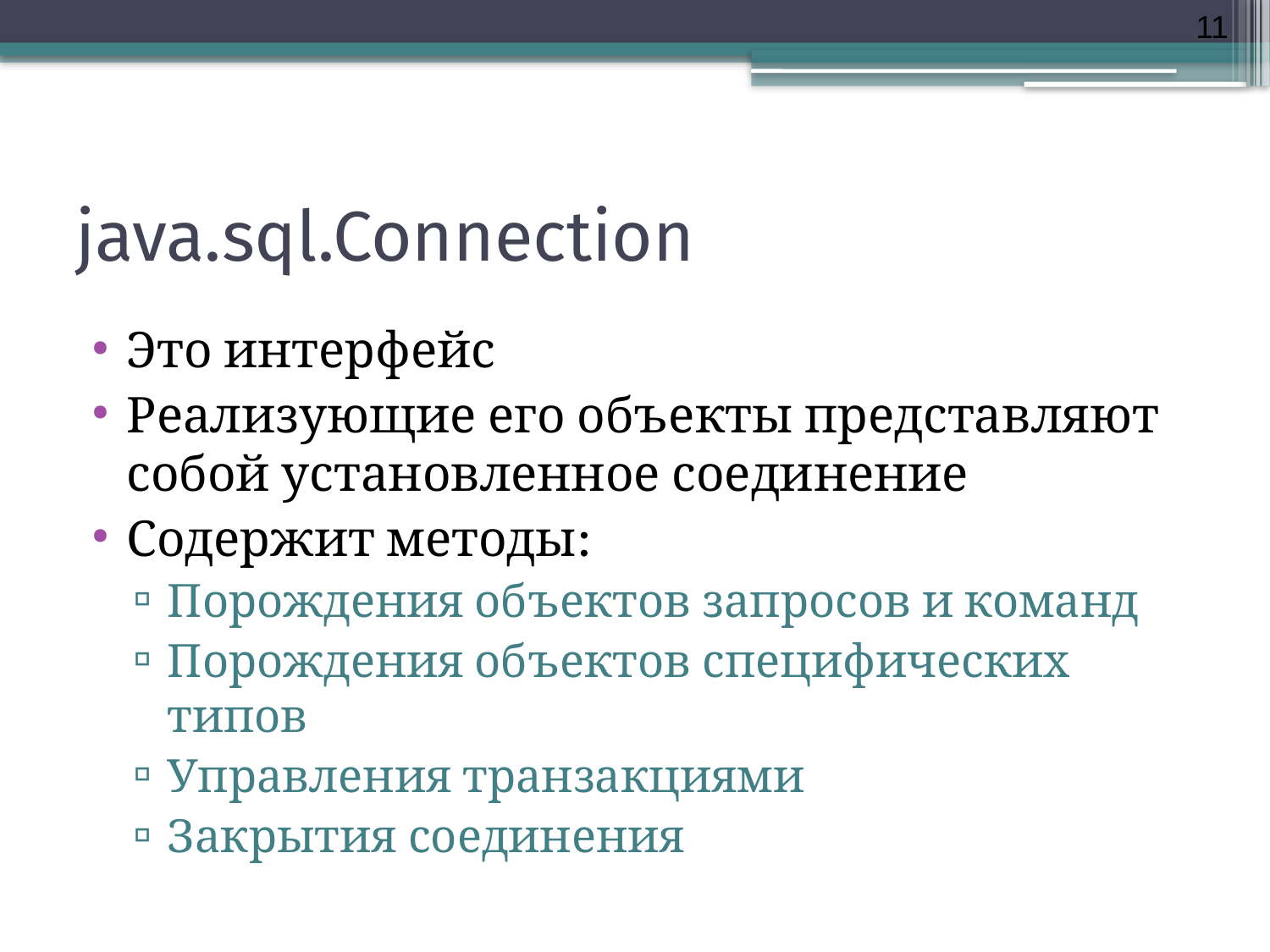

11
# java.sql.Connection
Это интерфейс
Реализующие его объекты представляют собой установленное соединение
Содержит методы:
Порождения объектов запросов и команд
Порождения объектов специфических типов
Управления транзакциями
Закрытия соединения